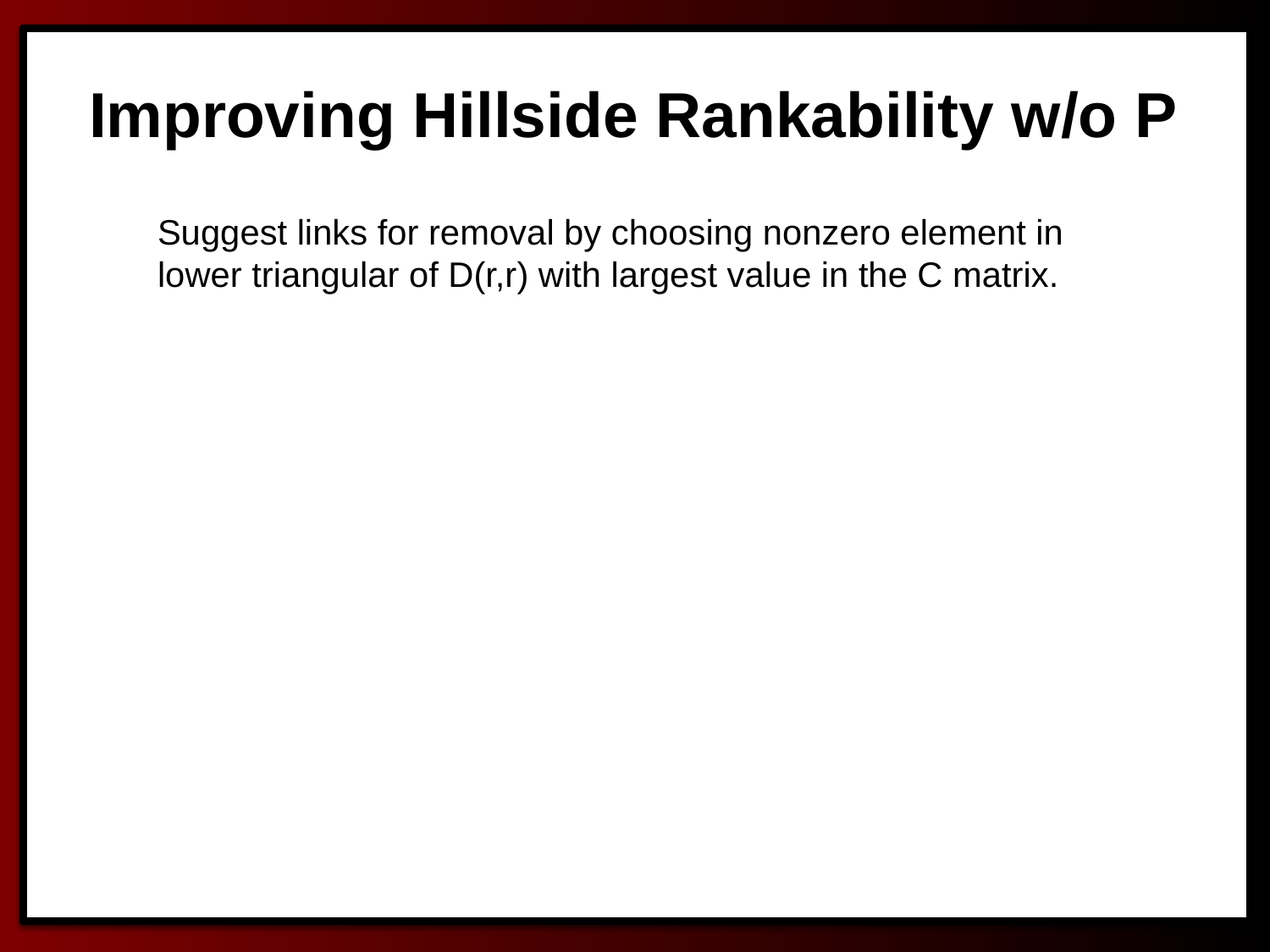

Improving Hillside Rankability w/o P

Suggest links for removal by choosing nonzero element in lower triangular of D(r,r) with largest value in the C matrix.